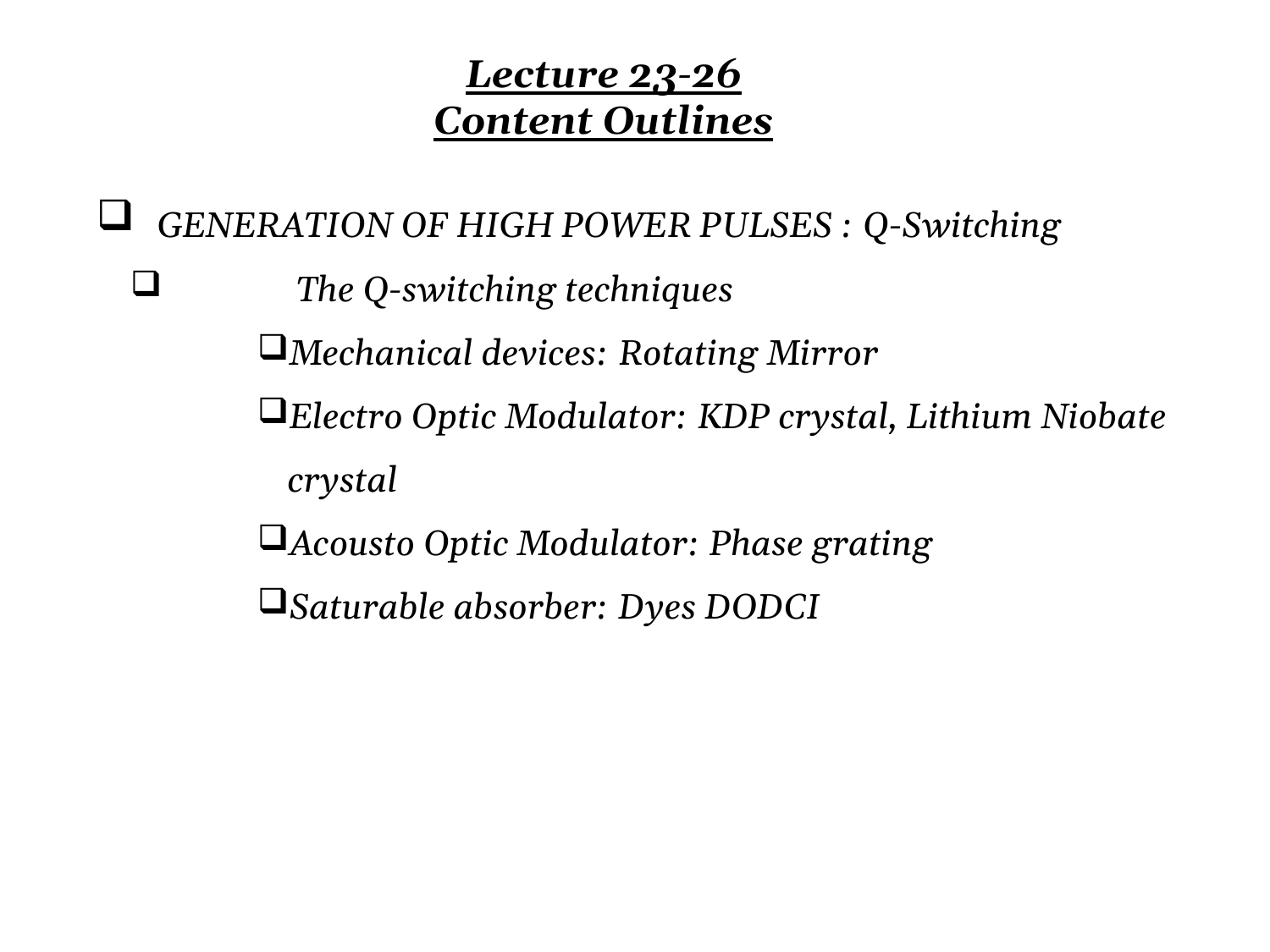

# Lecture 23-26 Content Outlines
  GENERATION OF HIGH POWER PULSES : Q-Switching
 	 The Q-switching techniques
Mechanical devices: Rotating Mirror
Electro Optic Modulator: KDP crystal, Lithium Niobate crystal
Acousto Optic Modulator: Phase grating
Saturable absorber: Dyes DODCI